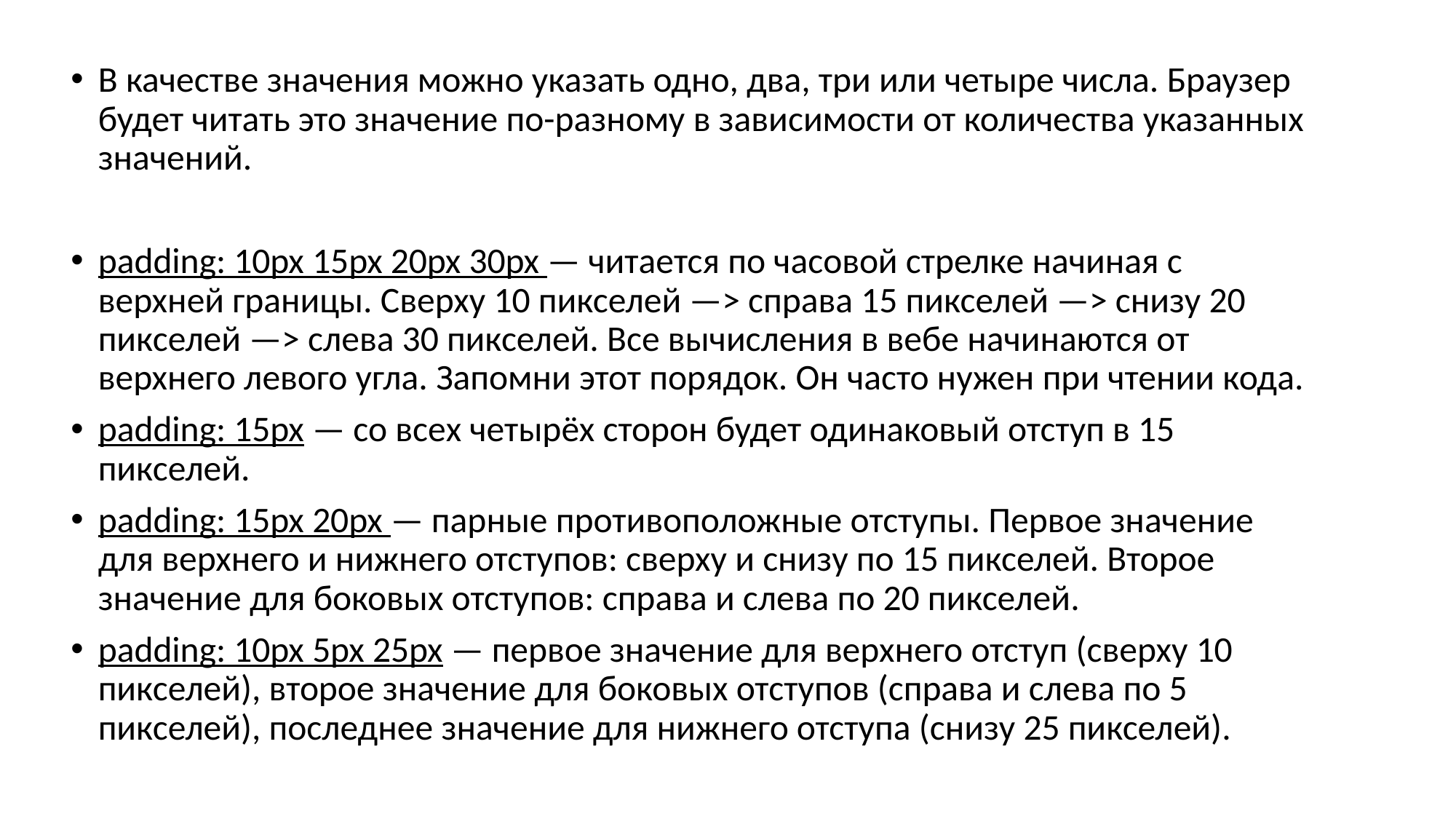

В качестве значения можно указать одно, два, три или четыре числа. Браузер будет читать это значение по-разному в зависимости от количества указанных значений.

padding: 10px 15px 20px 30px — читается по часовой стрелке начиная с верхней границы. Сверху 10 пикселей —> справа 15 пикселей —> снизу 20 пикселей —> слева 30 пикселей. Все вычисления в вебе начинаются от верхнего левого угла. Запомни этот порядок. Он часто нужен при чтении кода.
padding: 15px — со всех четырёх сторон будет одинаковый отступ в 15 пикселей.
padding: 15px 20px — парные противоположные отступы. Первое значение для верхнего и нижнего отступов: сверху и снизу по 15 пикселей. Второе значение для боковых отступов: справа и слева по 20 пикселей.
padding: 10px 5px 25px — первое значение для верхнего отступ (сверху 10 пикселей), второе значение для боковых отступов (справа и слева по 5 пикселей), последнее значение для нижнего отступа (снизу 25 пикселей).